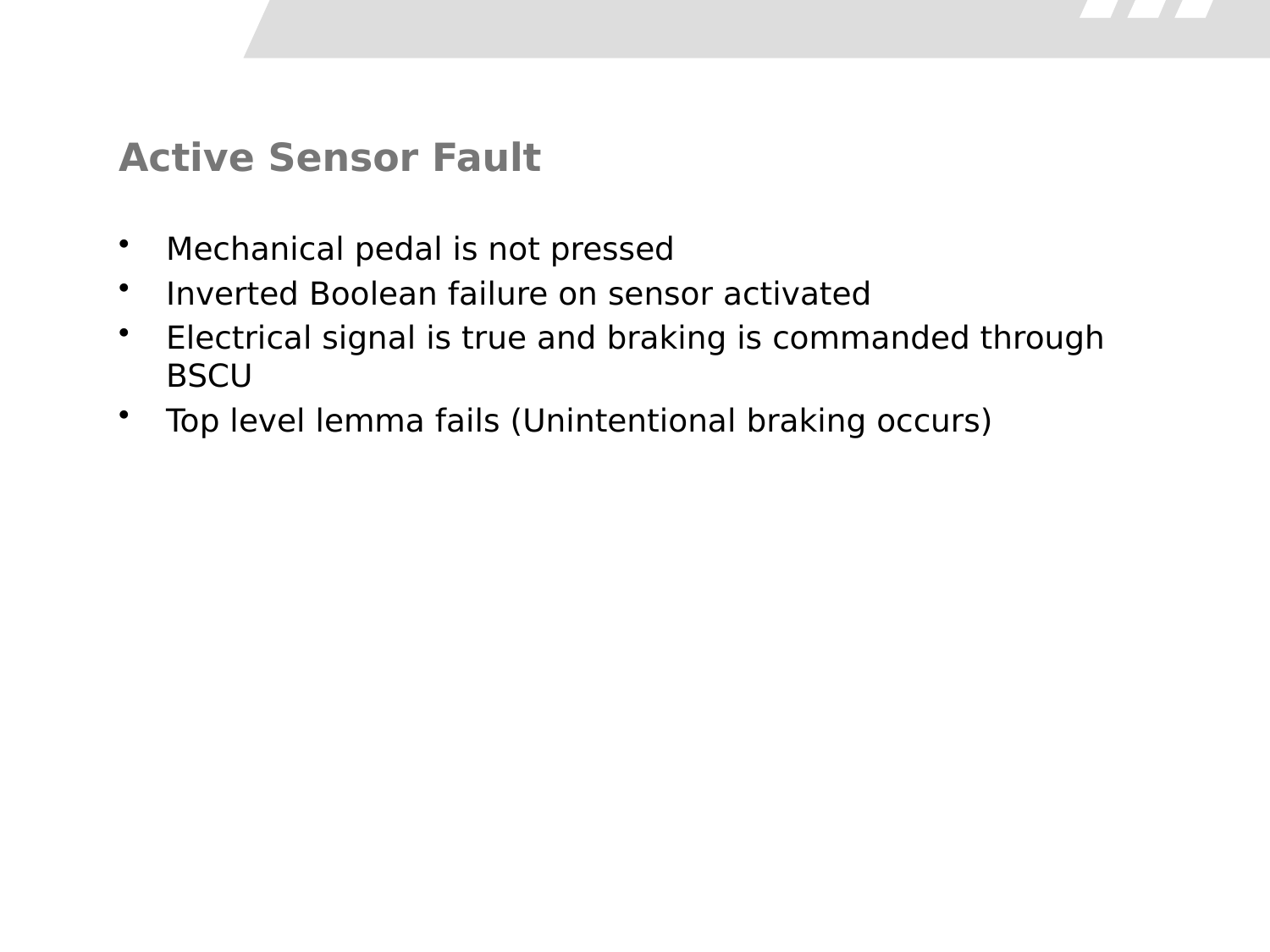

# Active Sensor Fault
Mechanical pedal is not pressed
Inverted Boolean failure on sensor activated
Electrical signal is true and braking is commanded through BSCU
Top level lemma fails (Unintentional braking occurs)